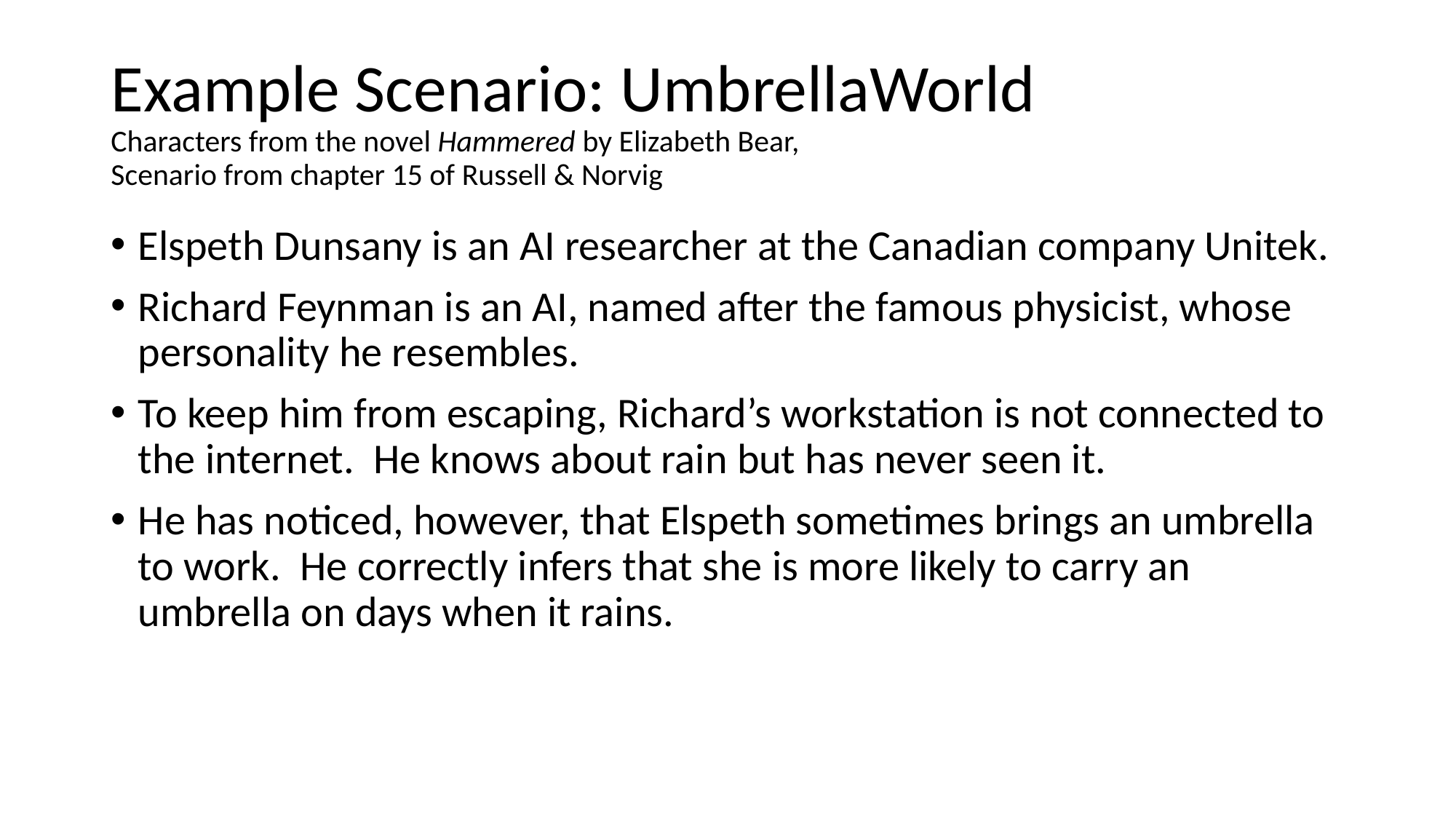

# Example Scenario: UmbrellaWorld Characters from the novel Hammered by Elizabeth Bear, Scenario from chapter 15 of Russell & Norvig
Elspeth Dunsany is an AI researcher at the Canadian company Unitek.
Richard Feynman is an AI, named after the famous physicist, whose personality he resembles.
To keep him from escaping, Richard’s workstation is not connected to the internet.  He knows about rain but has never seen it.
He has noticed, however, that Elspeth sometimes brings an umbrella to work.  He correctly infers that she is more likely to carry an umbrella on days when it rains.